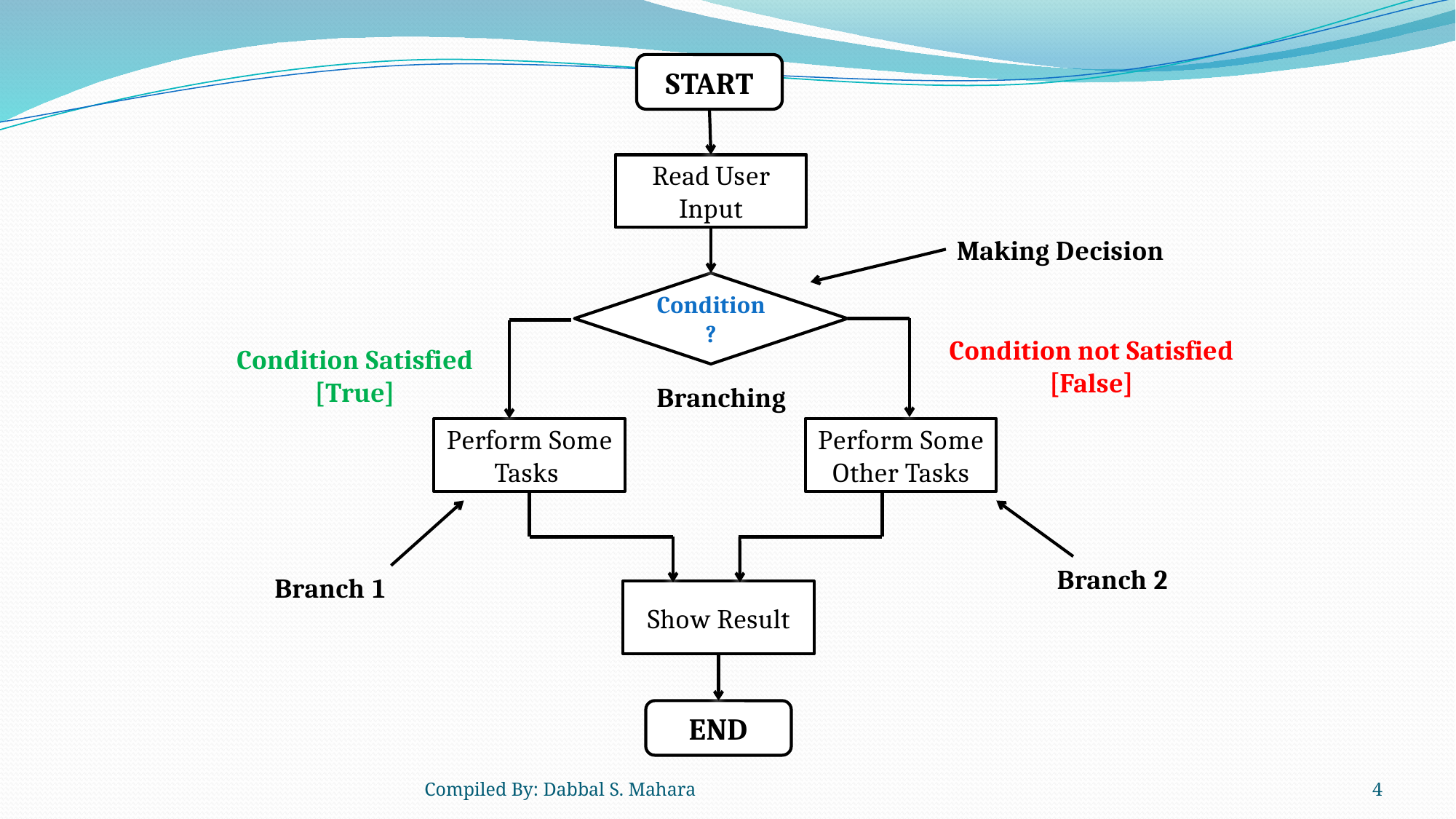

START
Read User Input
Making Decision
Condition?
Condition not Satisfied
[False]
Condition Satisfied
[True]
Branching
Perform Some Tasks
Perform Some Other Tasks
Branch 2
Branch 1
Show Result
END
Compiled By: Dabbal S. Mahara
4